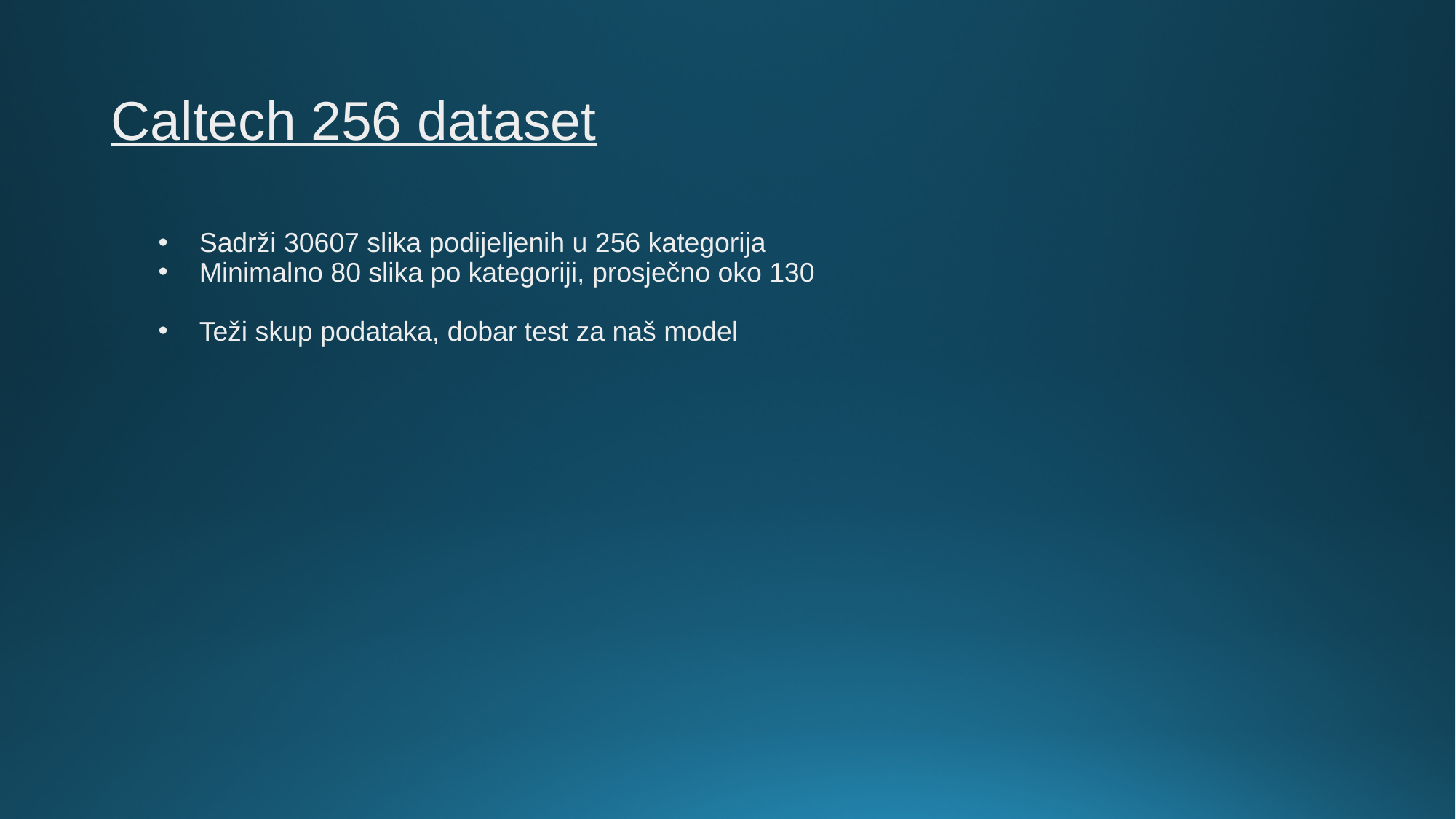

# Caltech 256 dataset
Sadrži 30607 slika podijeljenih u 256 kategorija
Minimalno 80 slika po kategoriji, prosječno oko 130

Teži skup podataka, dobar test za naš model